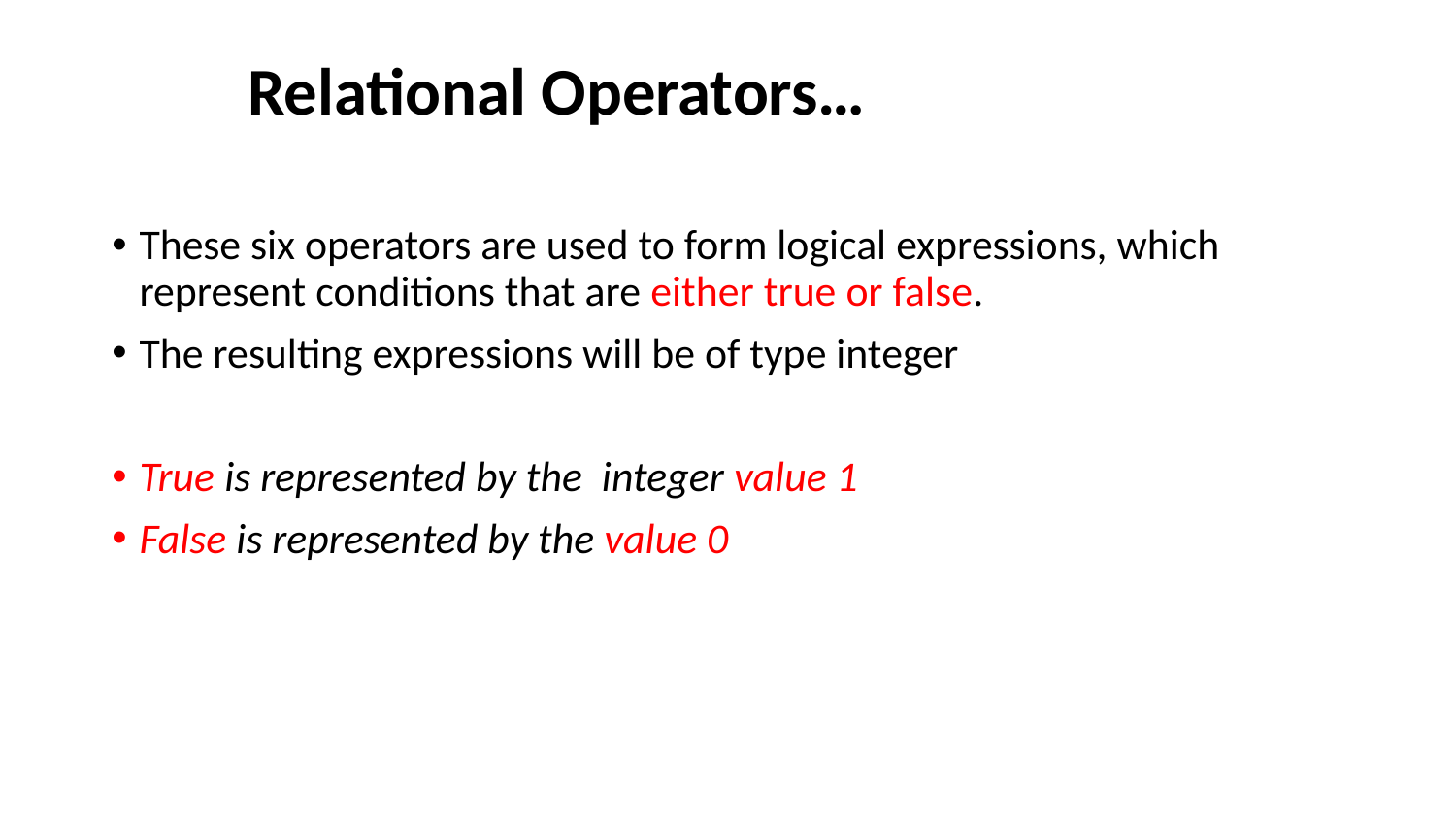

# Relational Operators…
These six operators are used to form logical expressions, which represent conditions that are either true or false.
The resulting expressions will be of type integer

True is represented by the  integer value 1
False is represented by the value 0